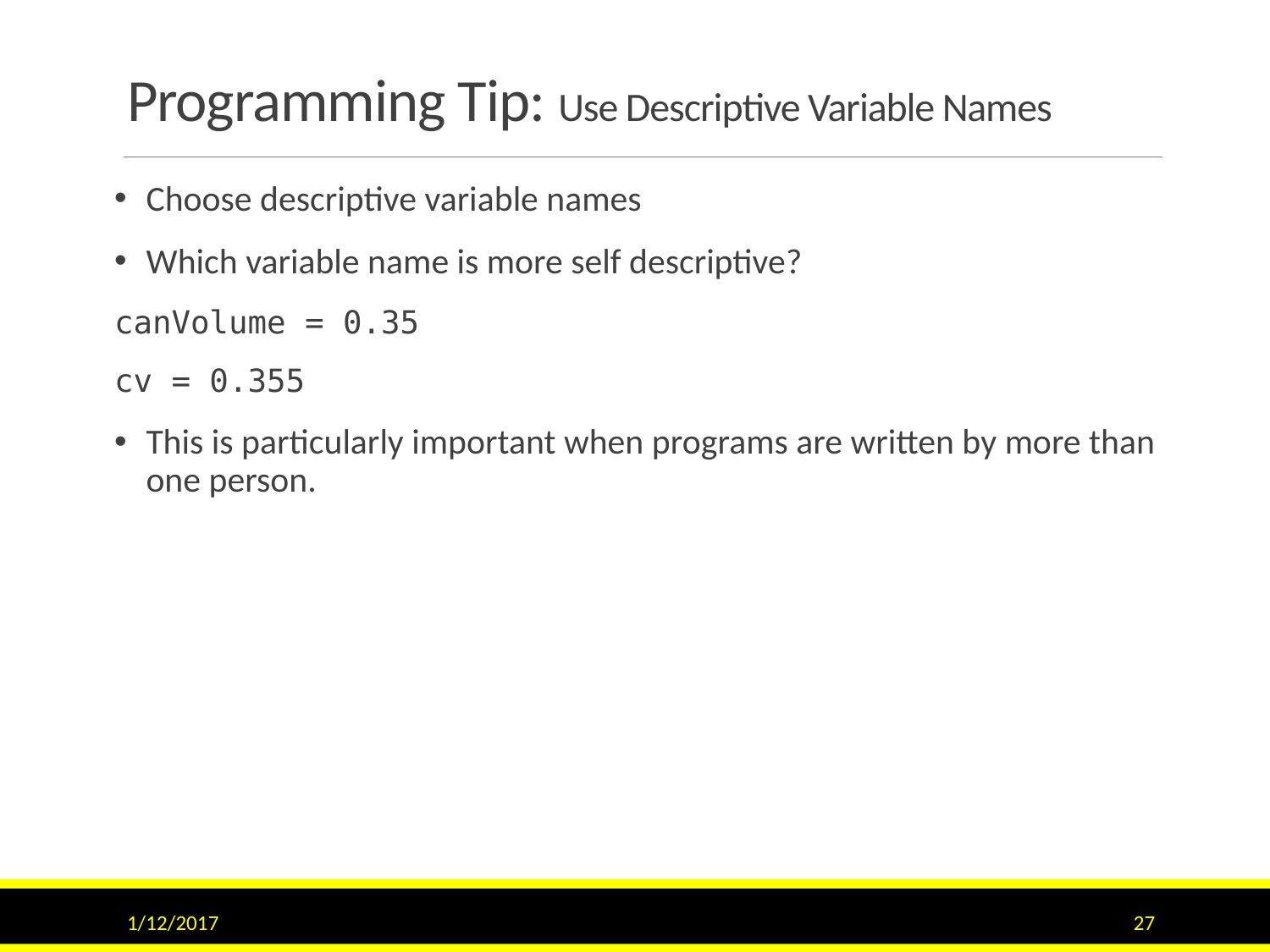

# Programming Tip: Use Descriptive Variable Names
Choose descriptive variable names
Which variable name is more self descriptive?
canVolume = 0.35
cv = 0.355
This is particularly important when programs are written by more than one person.

1/12/2017
27